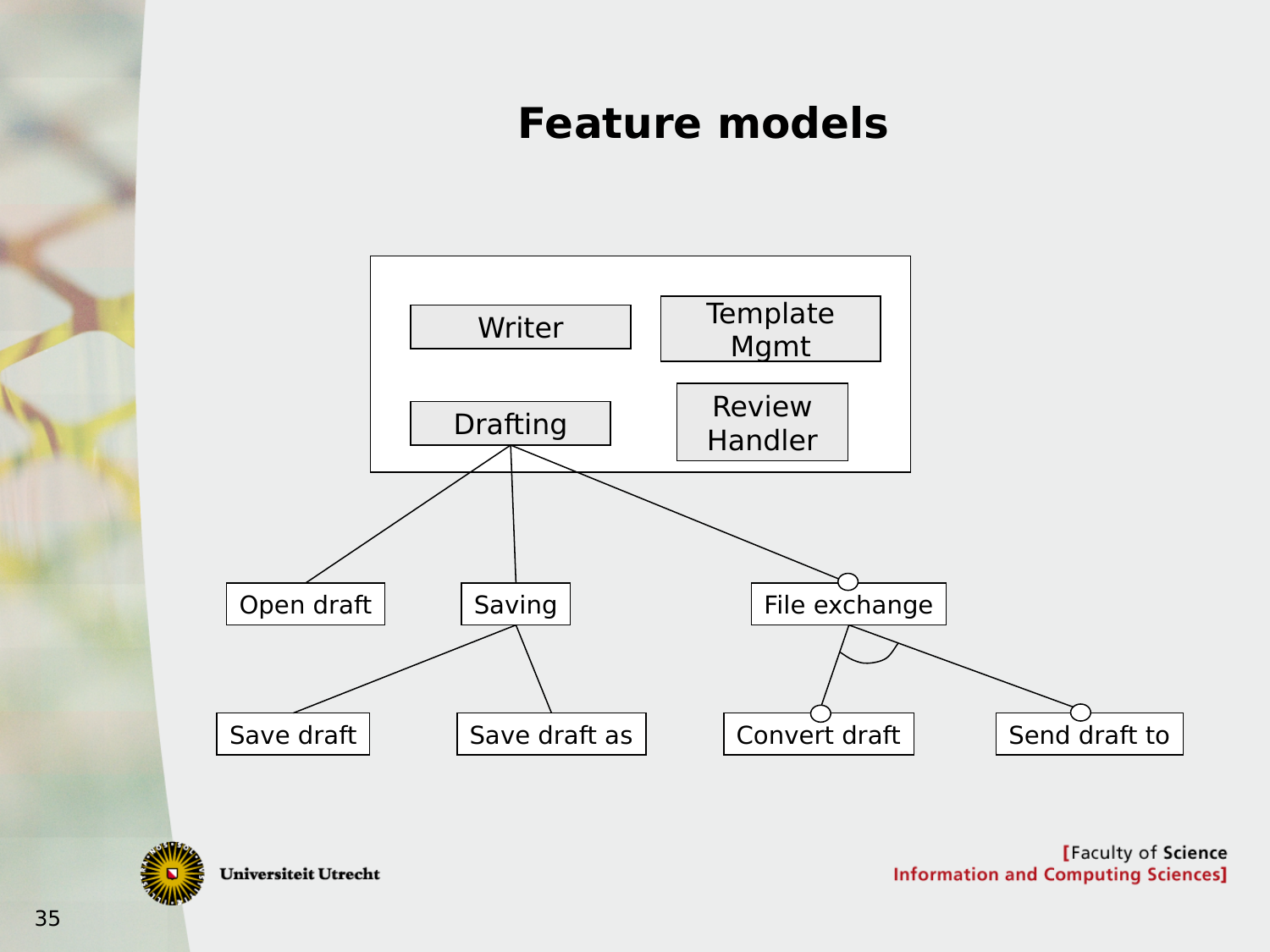

# Feature models

Template Mgmt
Writer
Review Handler
Drafting

Open draft
Saving
File exchange

Save draft
Save draft as
Convert draft
Send draft to